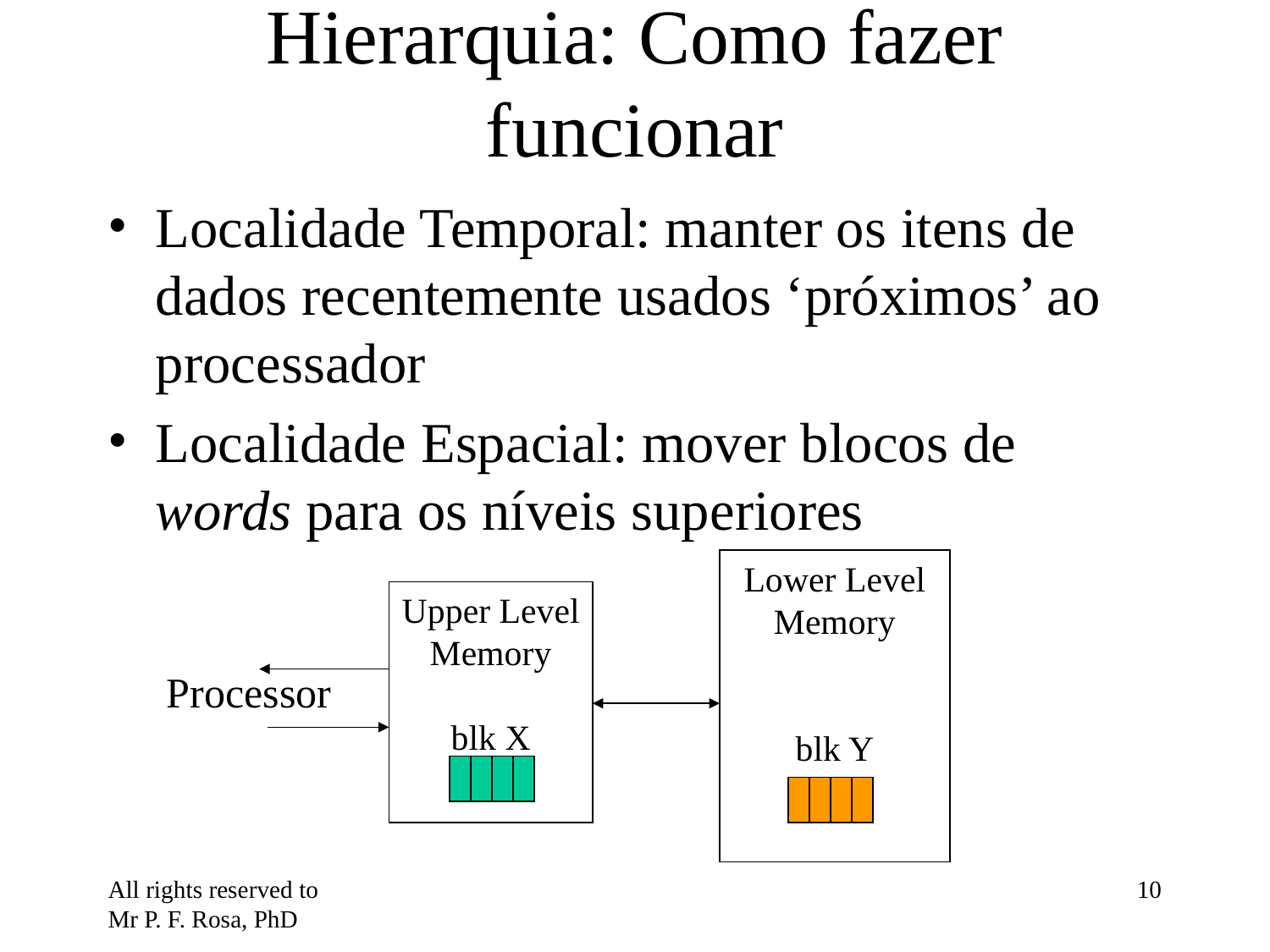

# Hierarquia: Como fazer funcionar
Localidade Temporal: manter os itens de dados recentemente usados ‘próximos’ ao processador
Localidade Espacial: mover blocos de words para os níveis superiores
Lower Level
Memory

blk Y
Upper Level
Memory

blk X
Processor

All rights reserved to Mr P. F. Rosa, PhD
10